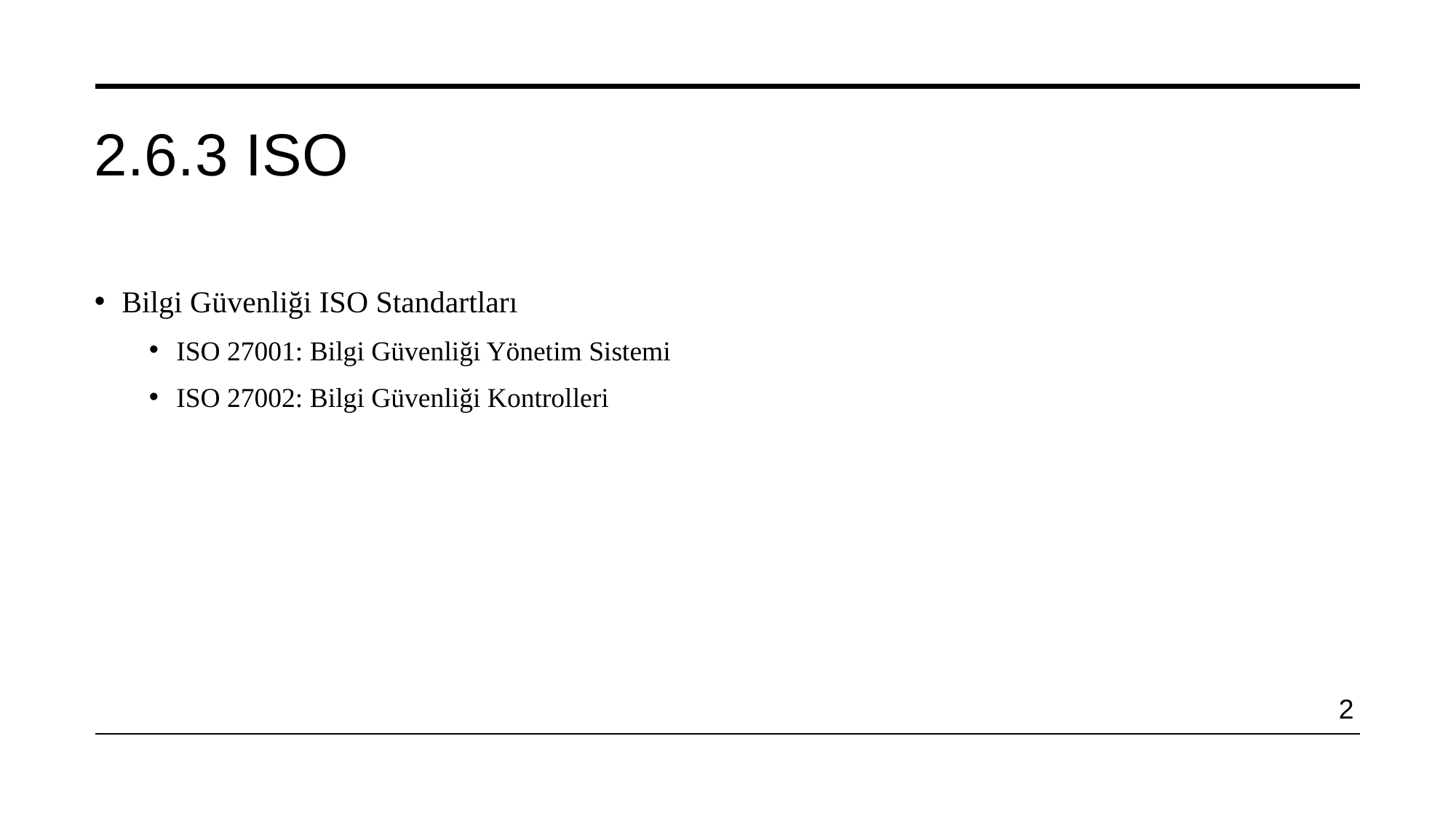

# 2.6.3 ISO

Bilgi Güvenliği ISO Standartları
ISO 27001: Bilgi Güvenliği Yönetim Sistemi
ISO 27002: Bilgi Güvenliği Kontrolleri
2